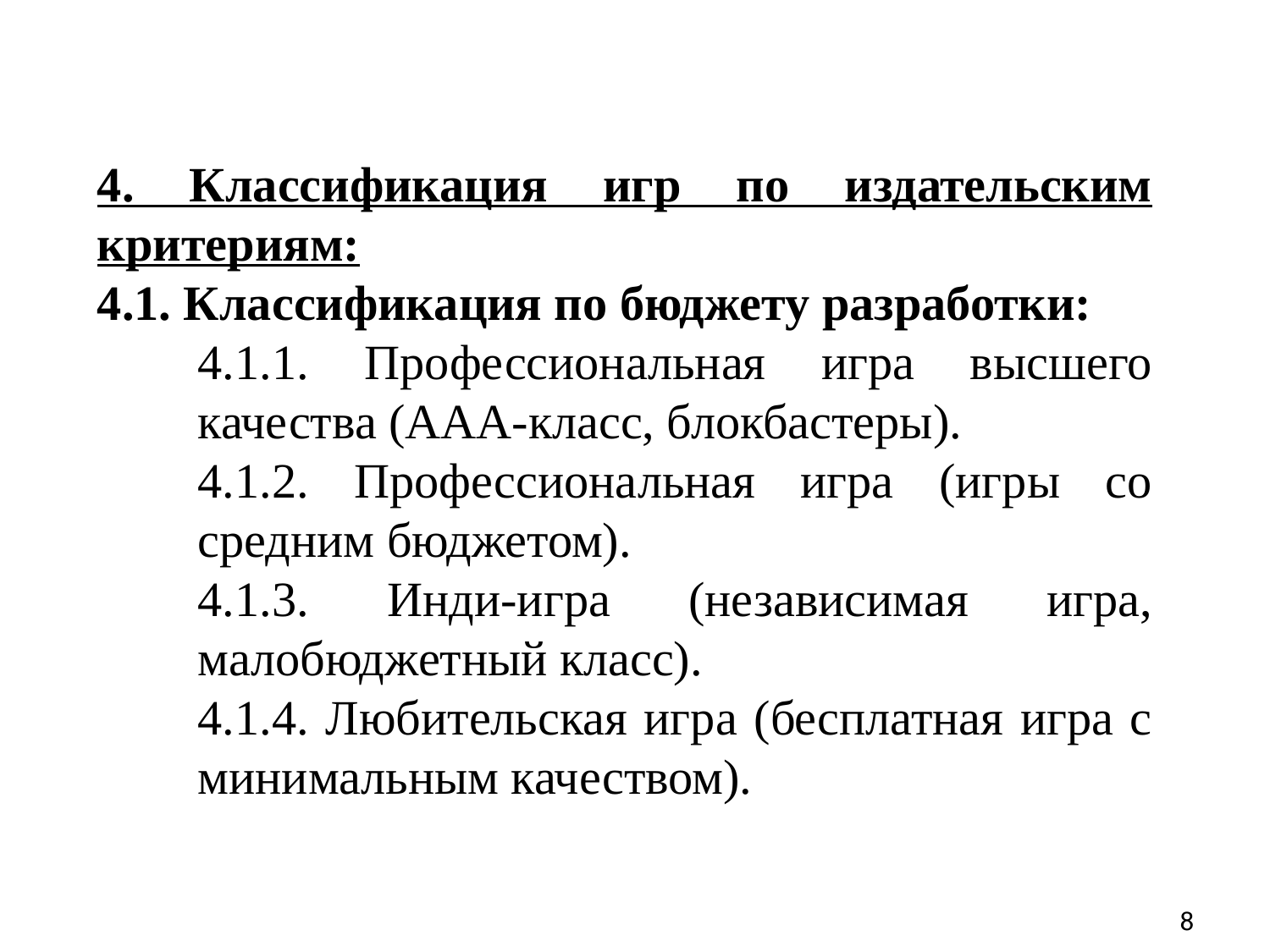

4. Классификация игр по издательским критериям:
4.1. Классификация по бюджету разработки:
4.1.1. Профессиональная игра высшего качества (ААА-класс, блокбастеры).
4.1.2. Профессиональная игра (игры со средним бюджетом).
4.1.3. Инди-игра (независимая игра, малобюджетный класс).
4.1.4. Любительская игра (бесплатная игра с минимальным качеством).
8